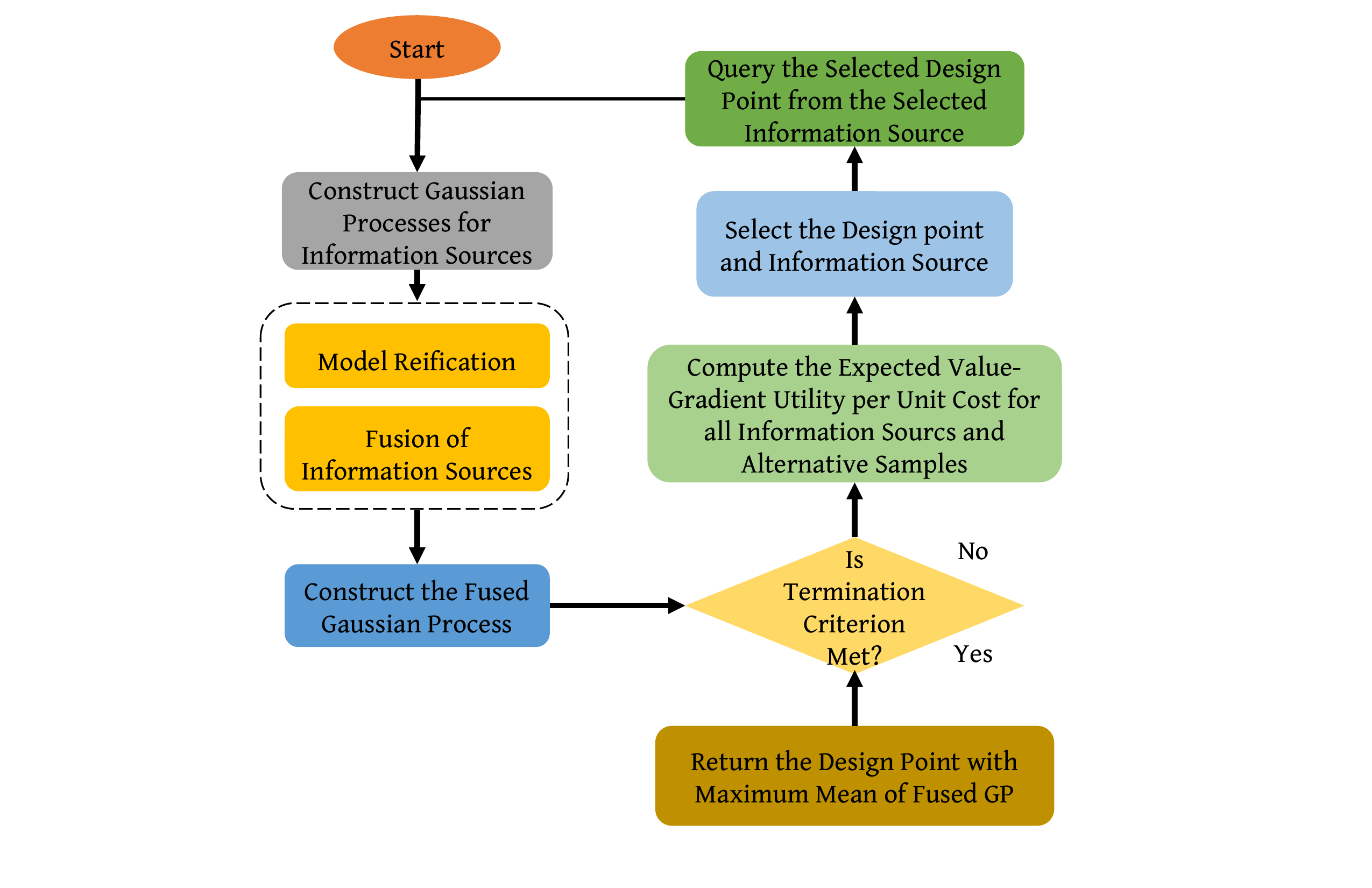

Start
Query the Selected Design Point from the Selected Information Source
Construct Gaussian Processes for Information Sources
Select the Design point and Information Source

Model Reification

Compute the Expected Value-Gradient Utility per Unit Cost for all Information Sourcs and Alternative Samples

Fusion of Information Sources

No
Is Termination Criterion Met?
Construct the Fused Gaussian Process
Yes
Return the Design Point with Maximum Mean of Fused GP